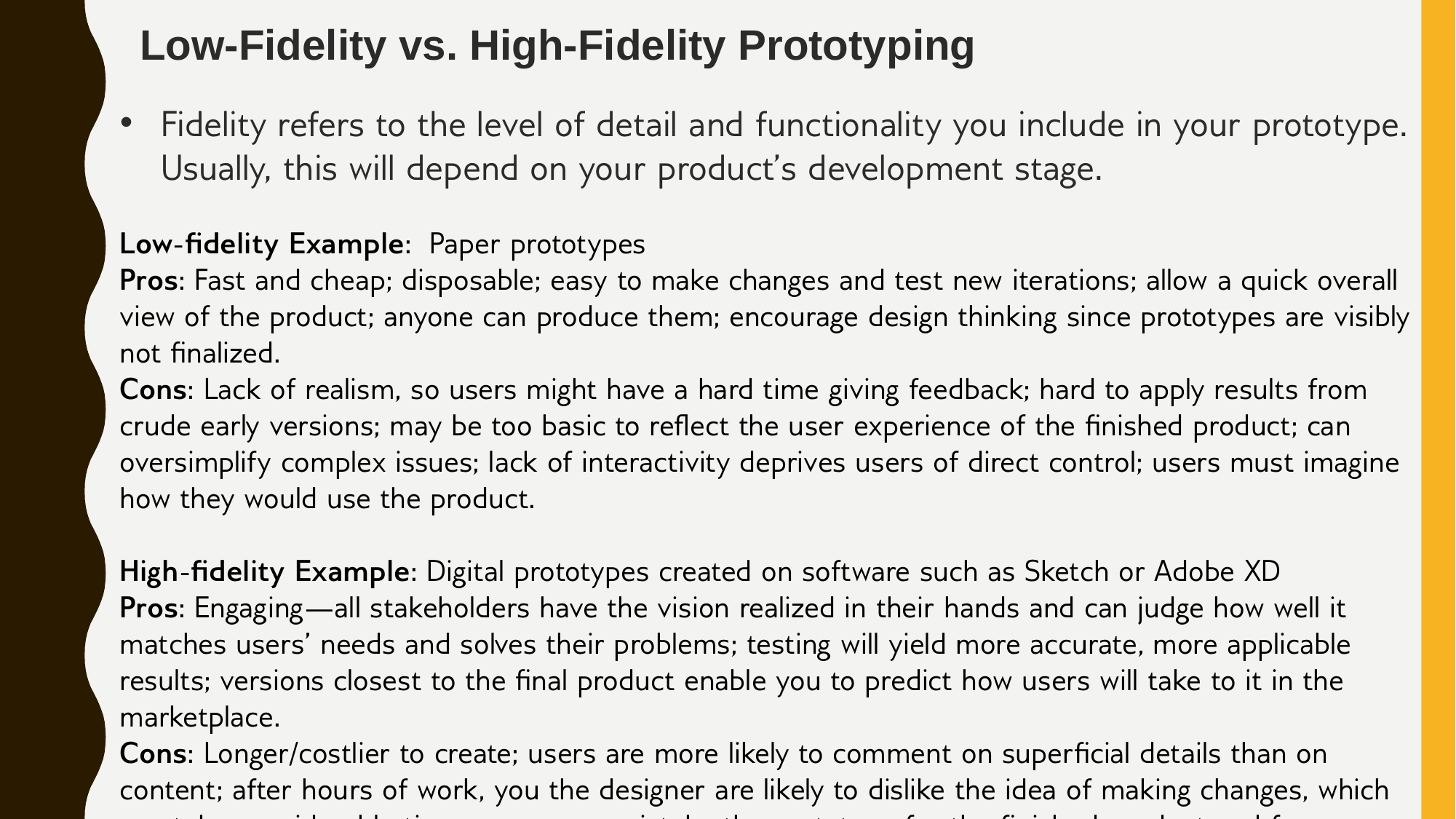

Low-Fidelity vs. High-Fidelity Prototyping
Fidelity refers to the level of detail and functionality you include in your prototype. Usually, this will depend on your product’s development stage.

Low-fidelity Example:  Paper prototypes
Pros: Fast and cheap; disposable; easy to make changes and test new iterations; allow a quick overall view of the product; anyone can produce them; encourage design thinking since prototypes are visibly not finalized.
Cons: Lack of realism, so users might have a hard time giving feedback; hard to apply results from crude early versions; may be too basic to reflect the user experience of the finished product; can oversimplify complex issues; lack of interactivity deprives users of direct control; users must imagine how they would use the product.

High-fidelity Example: Digital prototypes created on software such as Sketch or Adobe XD
Pros: Engaging—all stakeholders have the vision realized in their hands and can judge how well it matches users’ needs and solves their problems; testing will yield more accurate, more applicable results; versions closest to the final product enable you to predict how users will take to it in the marketplace.
Cons: Longer/costlier to create; users are more likely to comment on superficial details than on content; after hours of work, you the designer are likely to dislike the idea of making changes, which can take considerable time; users may mistake the prototype for the finished product and form biases.